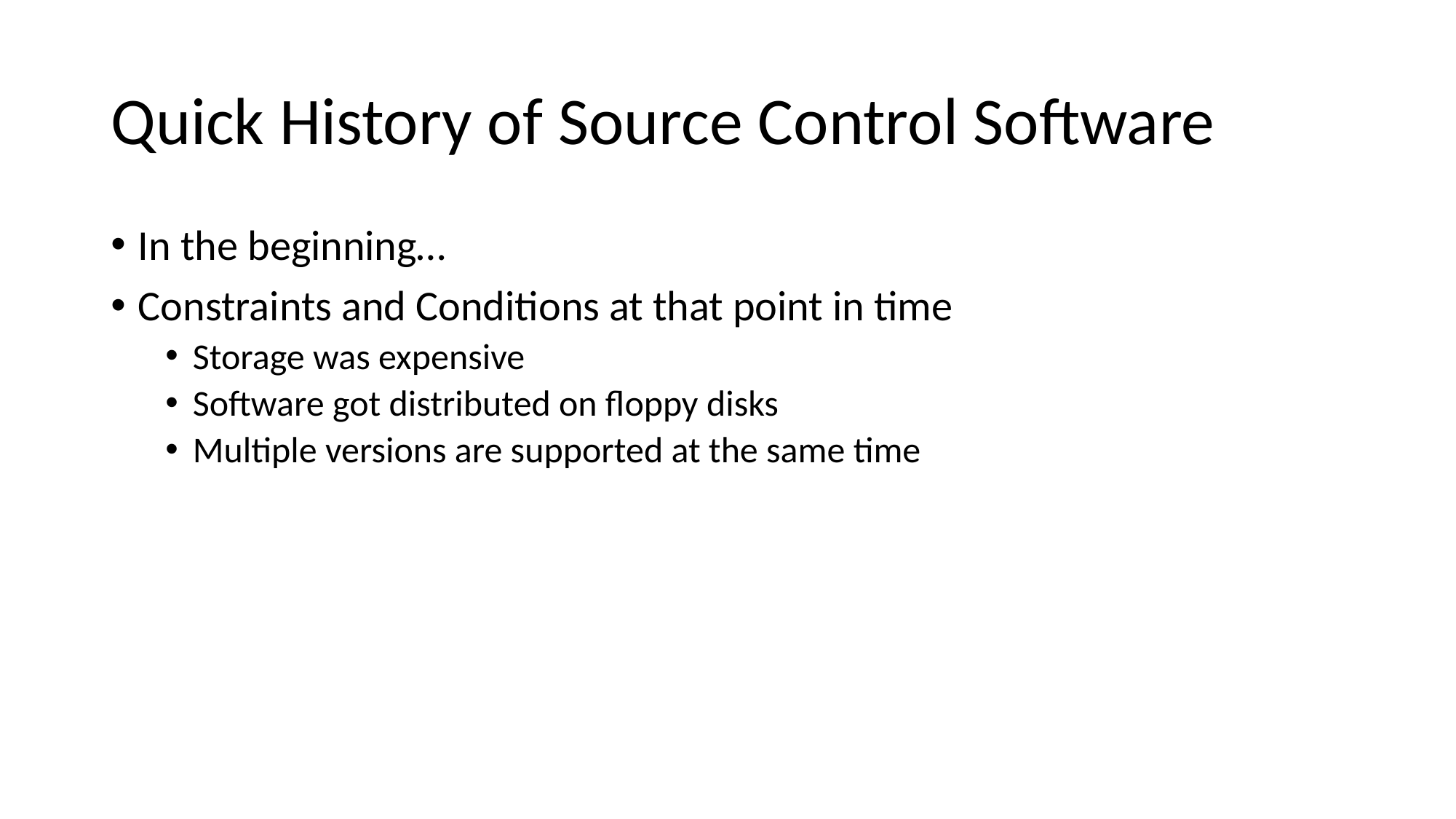

# Quick History of Source Control Software
In the beginning…
Constraints and Conditions at that point in time
Storage was expensive
Software got distributed on floppy disks
Multiple versions are supported at the same time